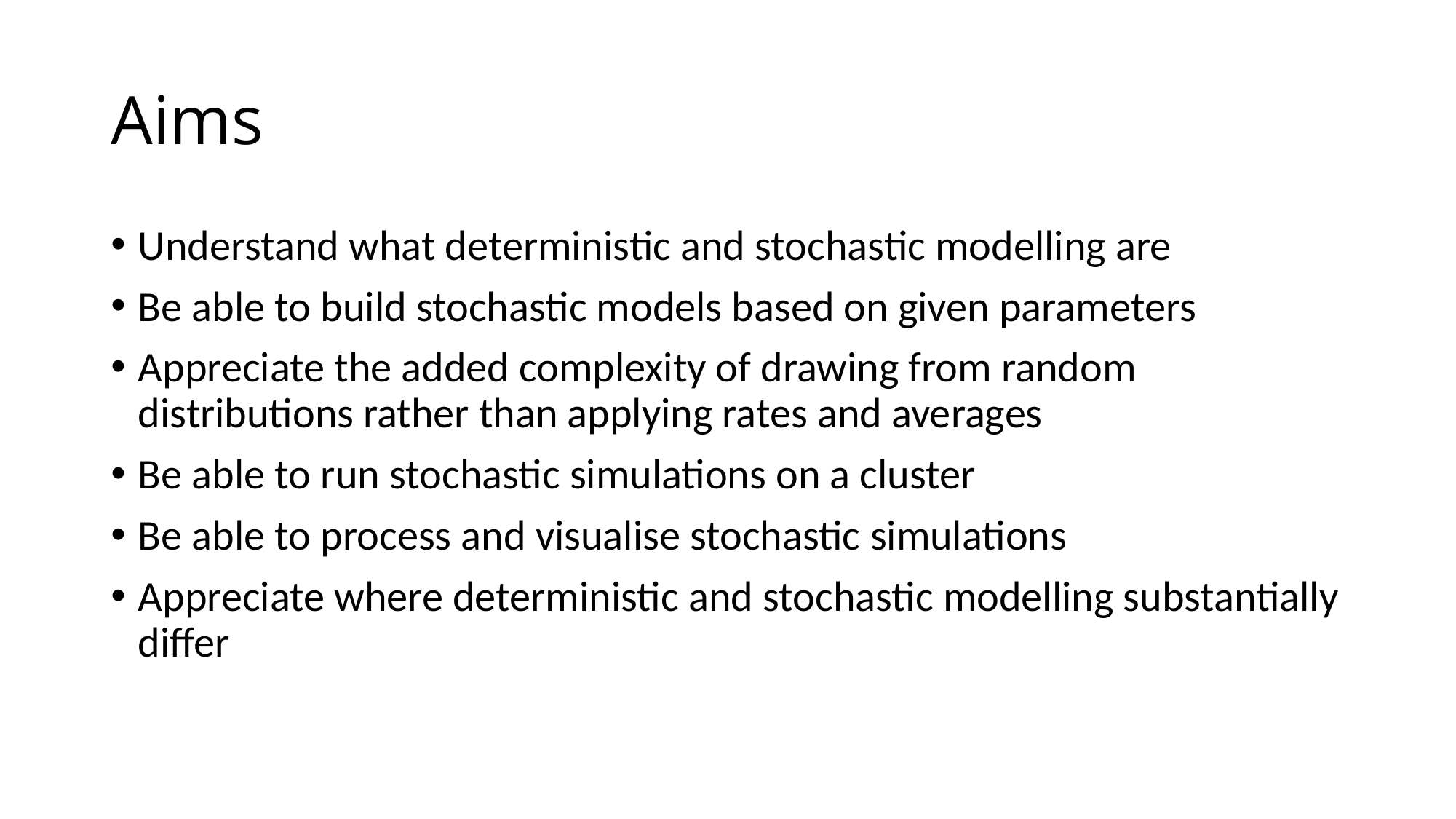

# Aims
Understand what deterministic and stochastic modelling are
Be able to build stochastic models based on given parameters
Appreciate the added complexity of drawing from random distributions rather than applying rates and averages
Be able to run stochastic simulations on a cluster
Be able to process and visualise stochastic simulations
Appreciate where deterministic and stochastic modelling substantially differ